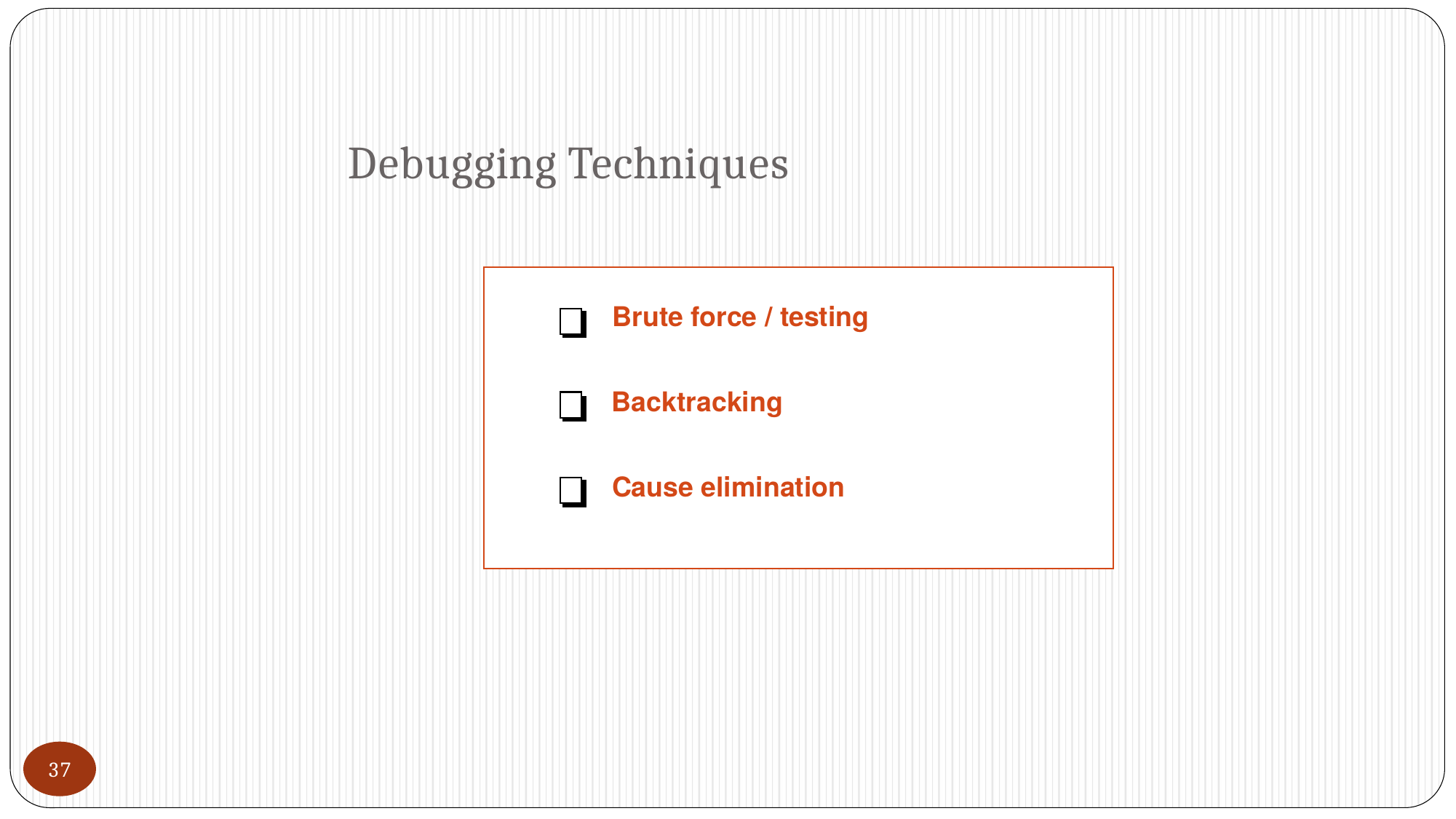

# Debugging Techniques

Brute force / testing

Backtracking

Cause elimination

37